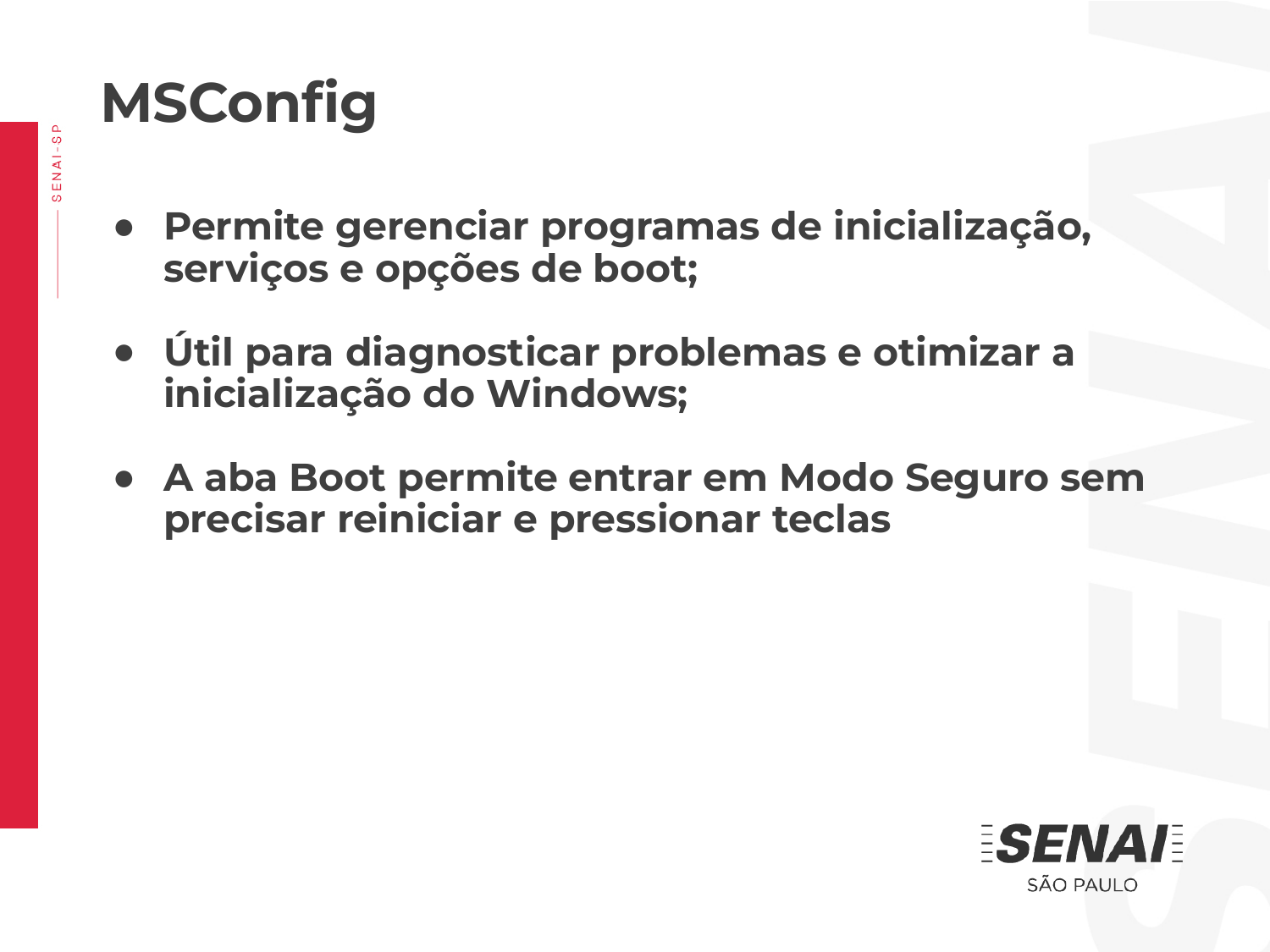

MSConfig
Permite gerenciar programas de inicialização, serviços e opções de boot;

Útil para diagnosticar problemas e otimizar a inicialização do Windows;

A aba Boot permite entrar em Modo Seguro sem precisar reiniciar e pressionar teclas